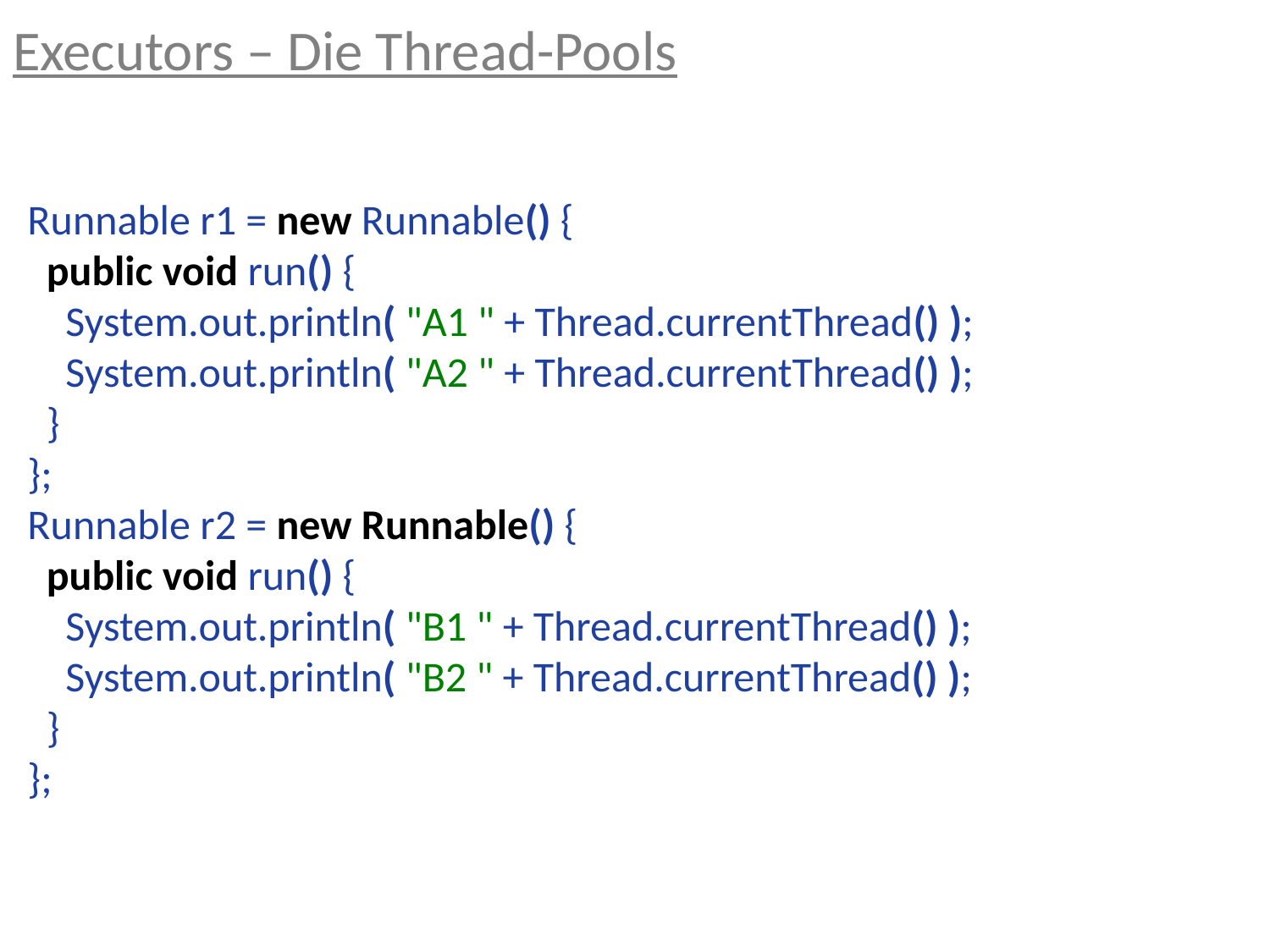

Executors – Die Thread-Pools
Runnable r1 = new Runnable() {
  public void run() {
    System.out.println( "A1 " + Thread.currentThread() );
    System.out.println( "A2 " + Thread.currentThread() );
  }
};
Runnable r2 = new Runnable() {
  public void run() {
    System.out.println( "B1 " + Thread.currentThread() );
    System.out.println( "B2 " + Thread.currentThread() );
  }
};